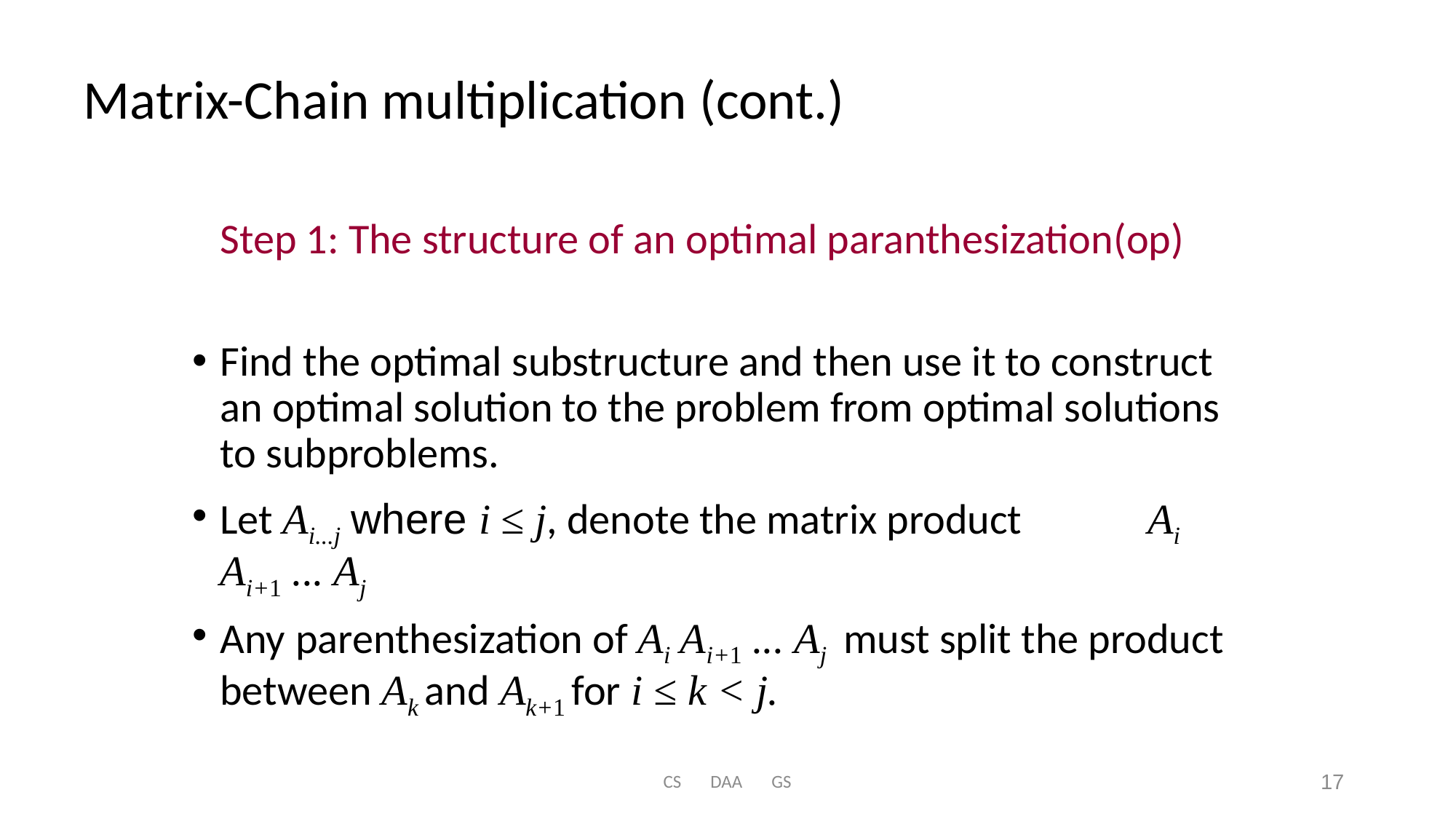

# Matrix-Chain multiplication (cont.)
	Step 1: The structure of an optimal paranthesization(op)

Find the optimal substructure and then use it to construct an optimal solution to the problem from optimal solutions to subproblems.
Let Ai...j where i ≤ j, denote the matrix product             Ai Ai+1 ... Aj
Any parenthesization of Ai Ai+1 ... Aj  must split the product between Ak and Ak+1 for i ≤ k < j.

CS       DAA       GS
17